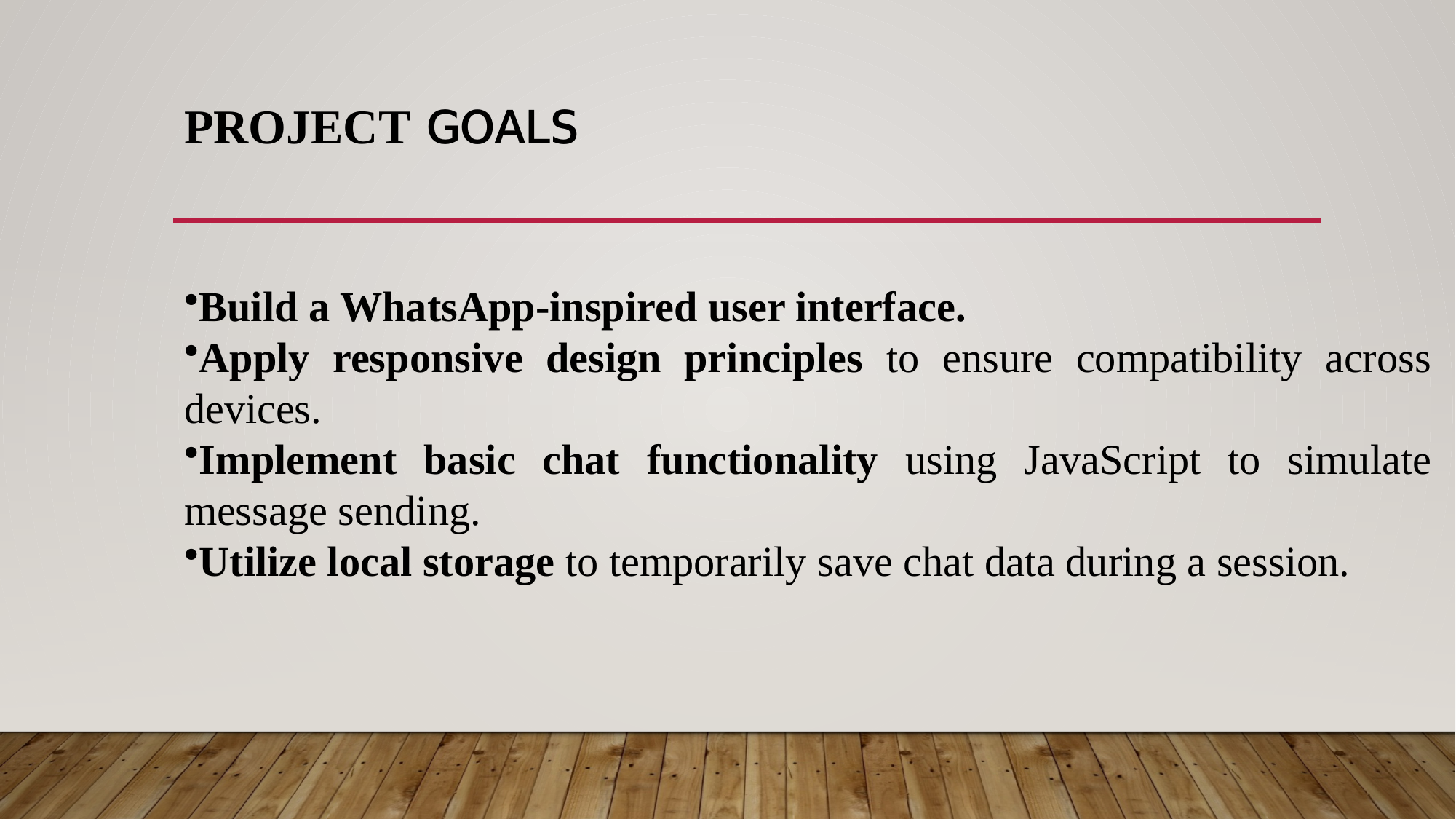

# Project Goals
Build a WhatsApp-inspired user interface.
Apply responsive design principles to ensure compatibility across devices.
Implement basic chat functionality using JavaScript to simulate message sending.
Utilize local storage to temporarily save chat data during a session.